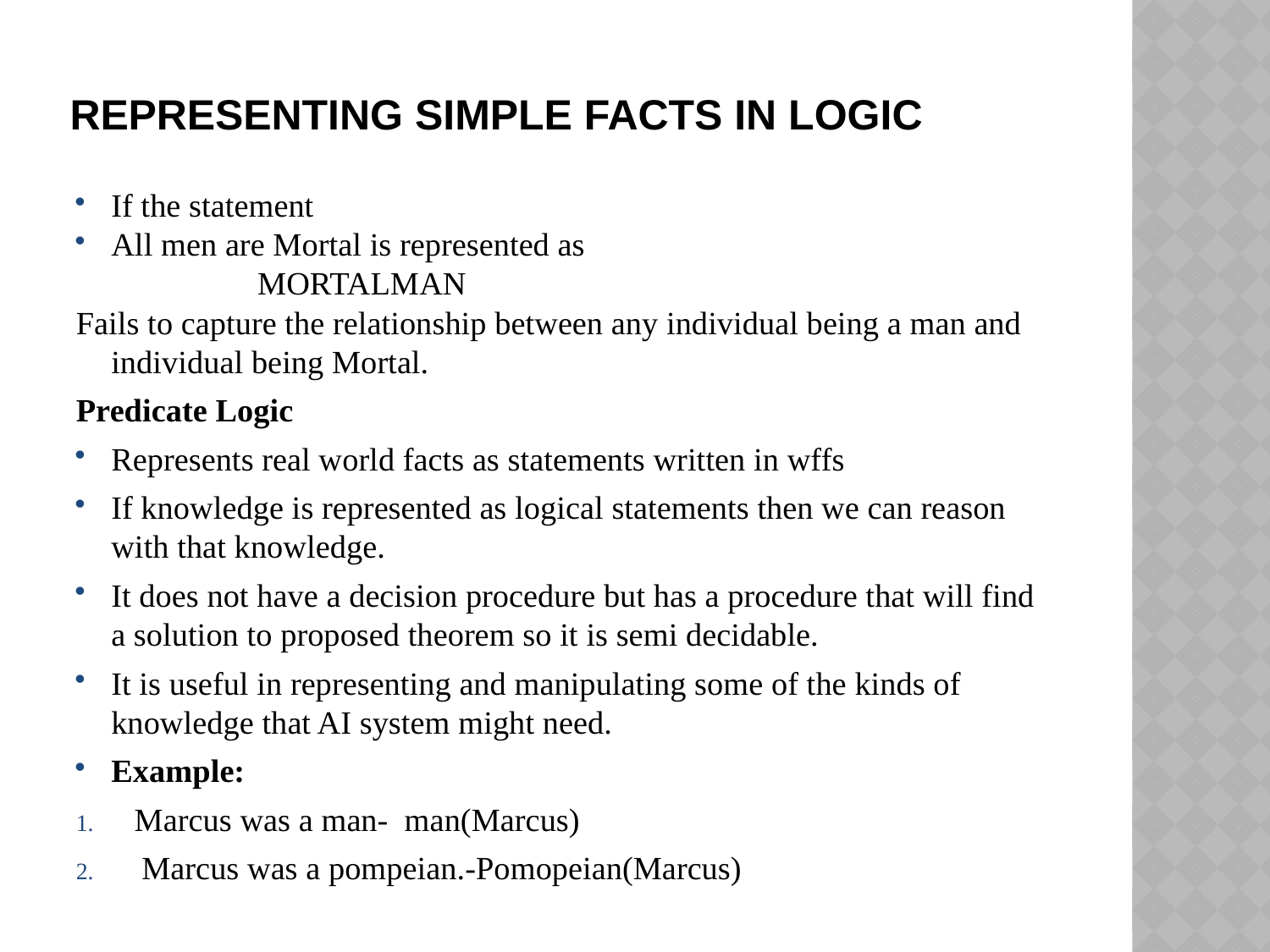

# Representing simple facts in logic
If the statement
All men are Mortal is represented as
                      MORTALMAN
Fails to capture the relationship between any individual being a man and individual being Mortal.
Predicate Logic
Represents real world facts as statements written in wffs
If knowledge is represented as logical statements then we can reason with that knowledge.
It does not have a decision procedure but has a procedure that will find a solution to proposed theorem so it is semi decidable.
It is useful in representing and manipulating some of the kinds of knowledge that AI system might need.
Example:
Marcus was a man-  man(Marcus)
Marcus was a pompeian.-Pomopeian(Marcus)